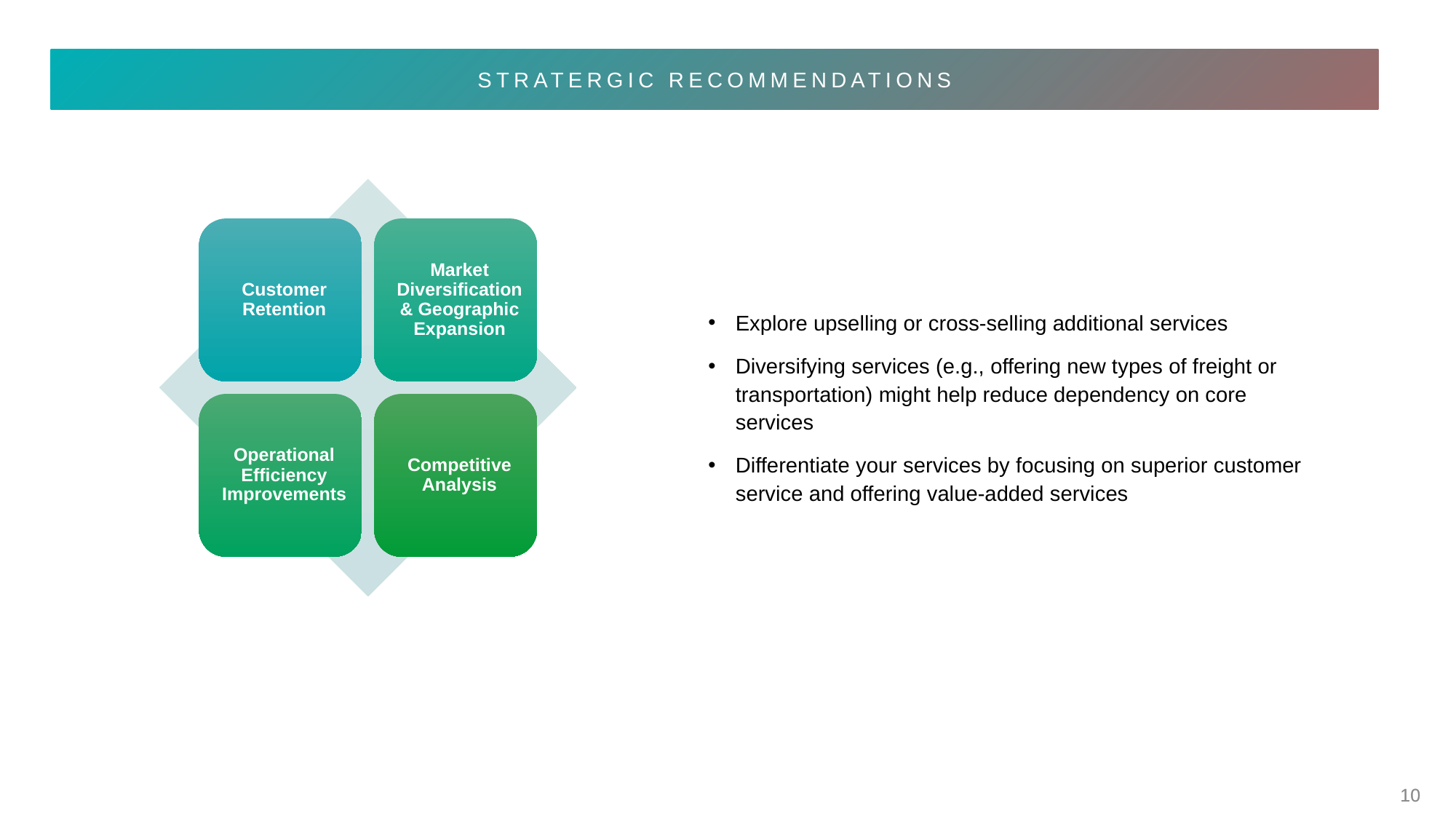

STRATERGIC RECOMMENDATIONS
Customer Retention
Market Diversification & Geographic Expansion
Operational Efficiency Improvements
Competitive Analysis

Explore upselling or cross-selling additional services
Diversifying services (e.g., offering new types of freight or transportation) might help reduce dependency on core services
Differentiate your services by focusing on superior customer service and offering value-added services
10